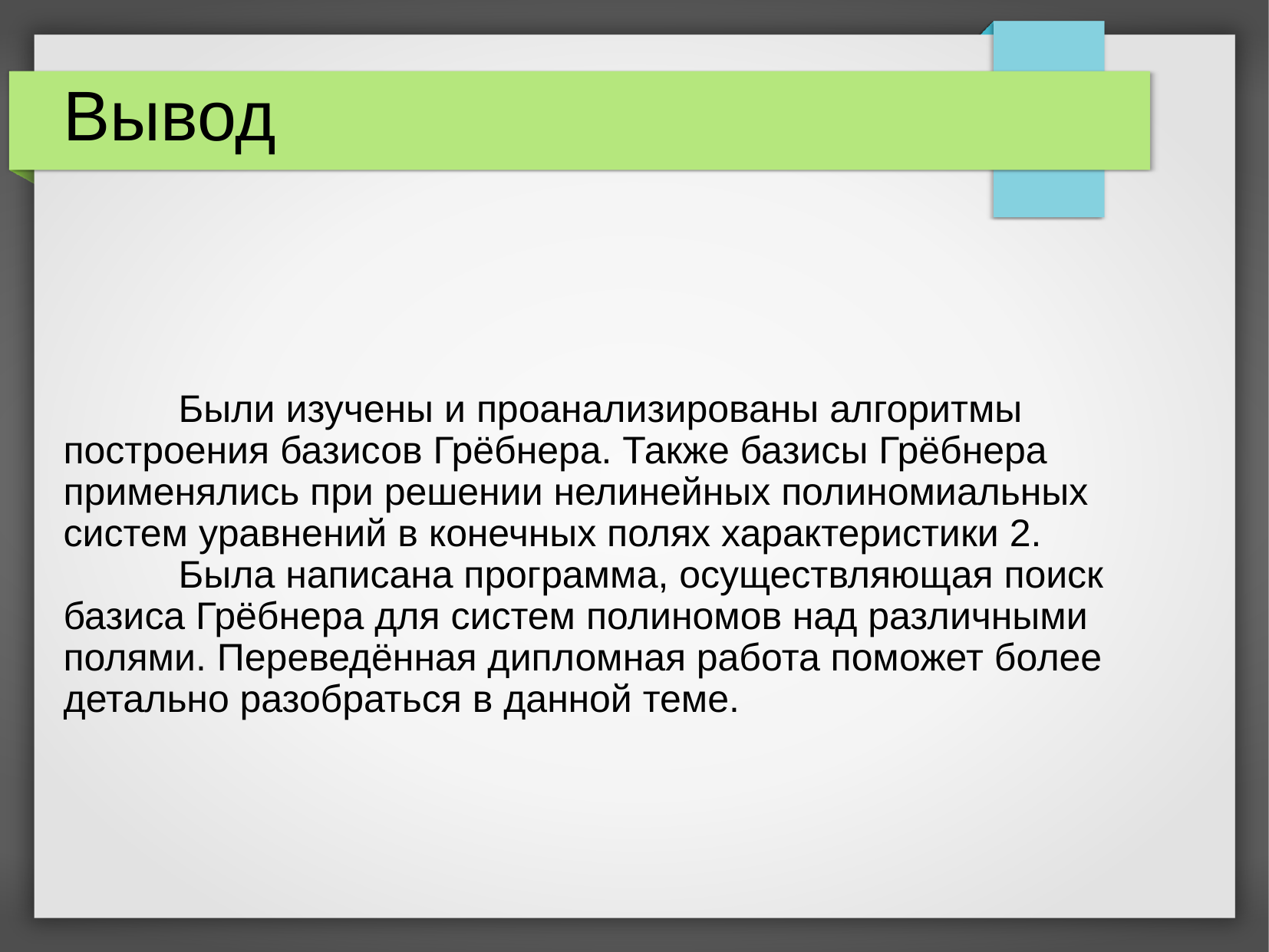

# Вывод
	Были изучены и проанализированы алгоритмы построения базисов Грёбнера. Также базисы Грёбнера применялись при решении нелинейных полиномиальных систем уравнений в конечных полях характеристики 2.
	Была написана программа, осуществляющая поиск базиса Грёбнера для систем полиномов над различными полями. Переведённая дипломная работа поможет более детально разобраться в данной теме.